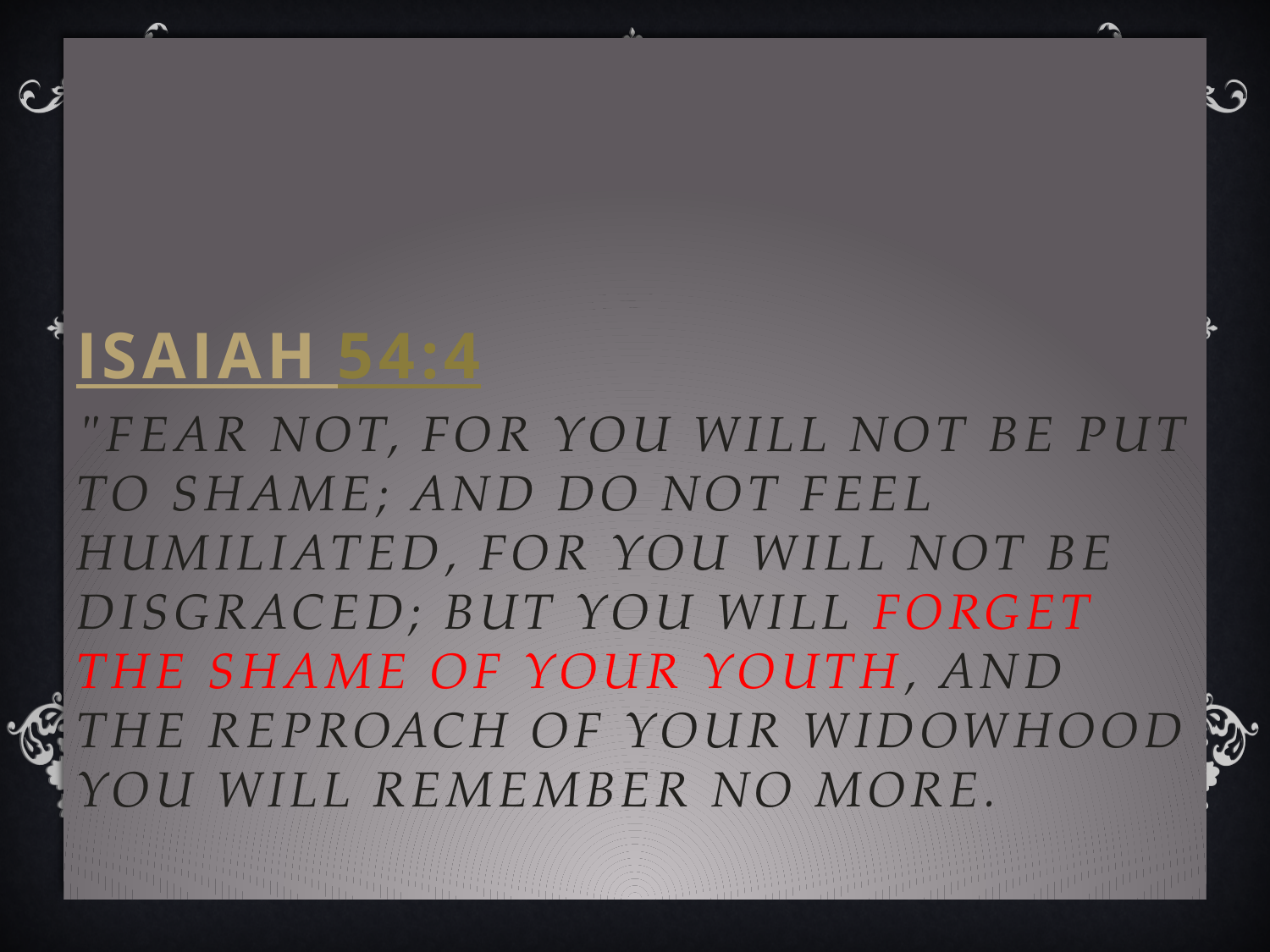

# Isaiah 54:4 "Fear not, for you will not be put to shame; And do not feel humiliated, for you will not be disgraced; But you will forget the shame of your youth, And the reproach of your widowhood you will remember no more.